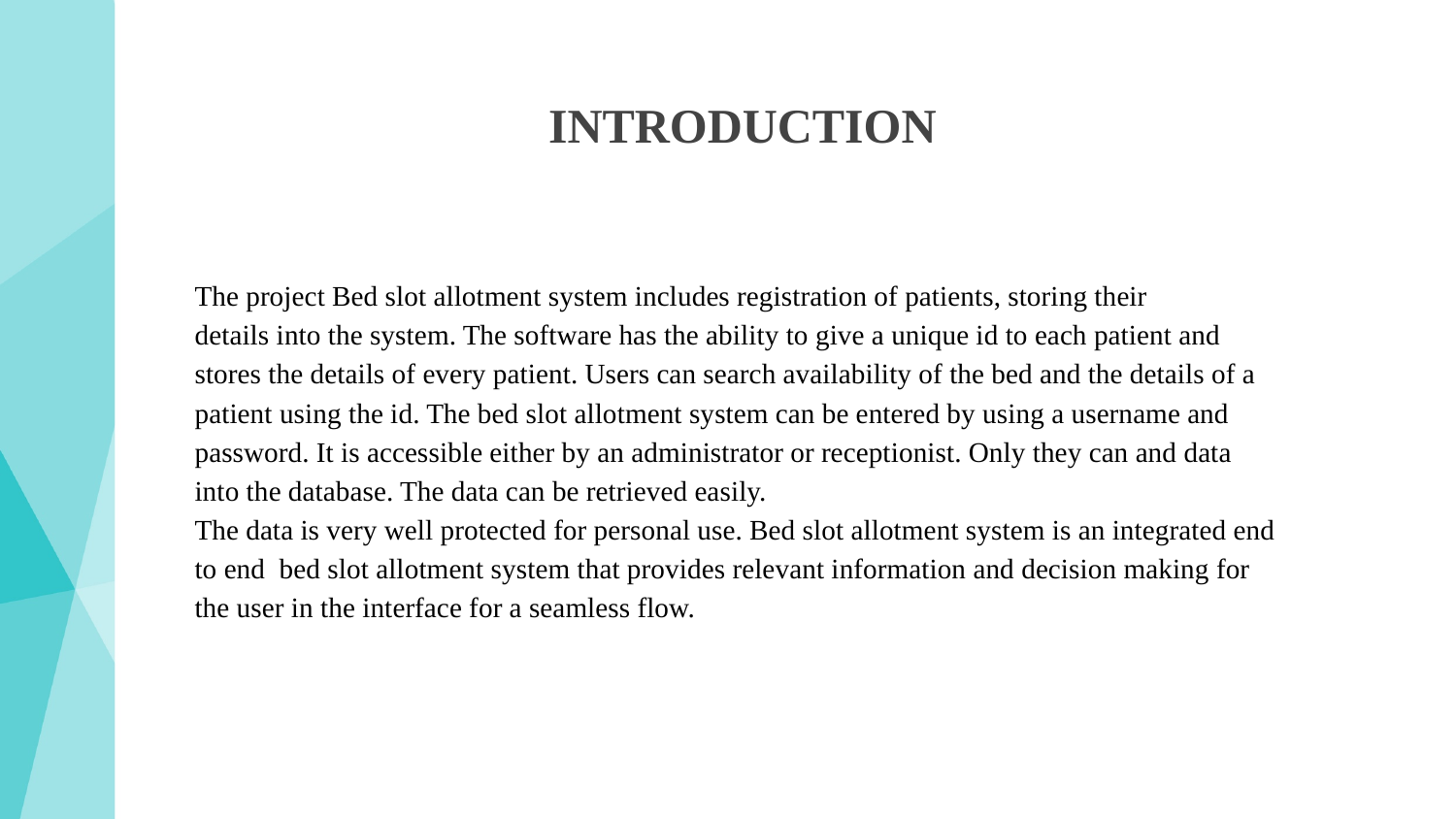

# INTRODUCTION
The project Bed slot allotment system includes registration of patients, storing their
details into the system. The software has the ability to give a unique id to each patient and
stores the details of every patient. Users can search availability of the bed and the details of a patient using the id. The bed slot allotment system can be entered by using a username and password. It is accessible either by an administrator or receptionist. Only they can and data into the database. The data can be retrieved easily.
The data is very well protected for personal use. Bed slot allotment system is an integrated end to end  bed slot allotment system that provides relevant information and decision making for the user in the interface for a seamless flow.